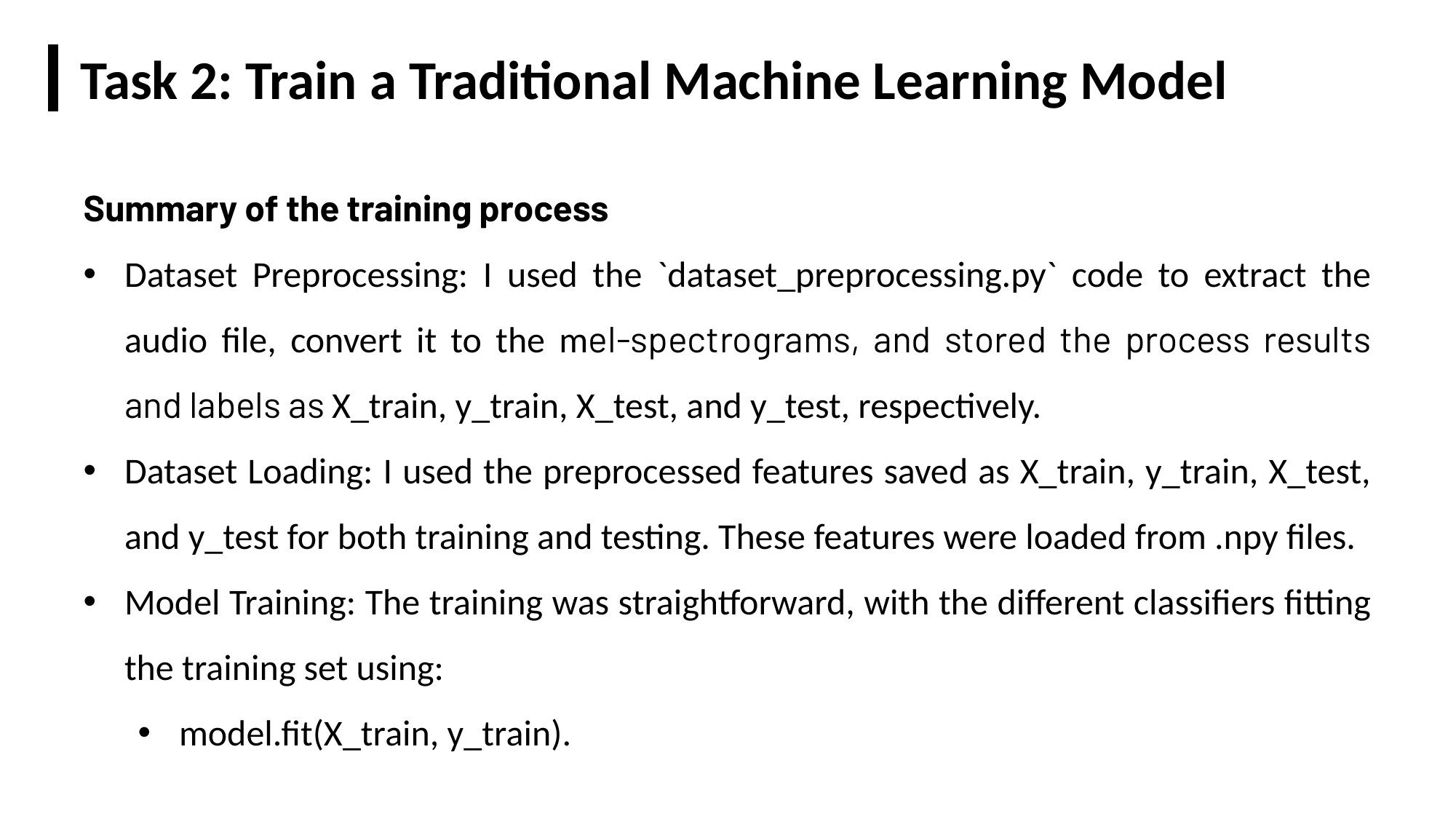

Task 2: Train a Traditional Machine Learning Model

Summary of the training process
Dataset Preprocessing: I used the `dataset_preprocessing.py` code to extract the audio file, convert it to the mel-spectrograms, and stored the process results and labels as X_train, y_train, X_test, and y_test, respectively.
Dataset Loading: I used the preprocessed features saved as X_train, y_train, X_test, and y_test for both training and testing. These features were loaded from .npy files.
Model Training: The training was straightforward, with the different classifiers fitting the training set using:
model.fit(X_train, y_train).